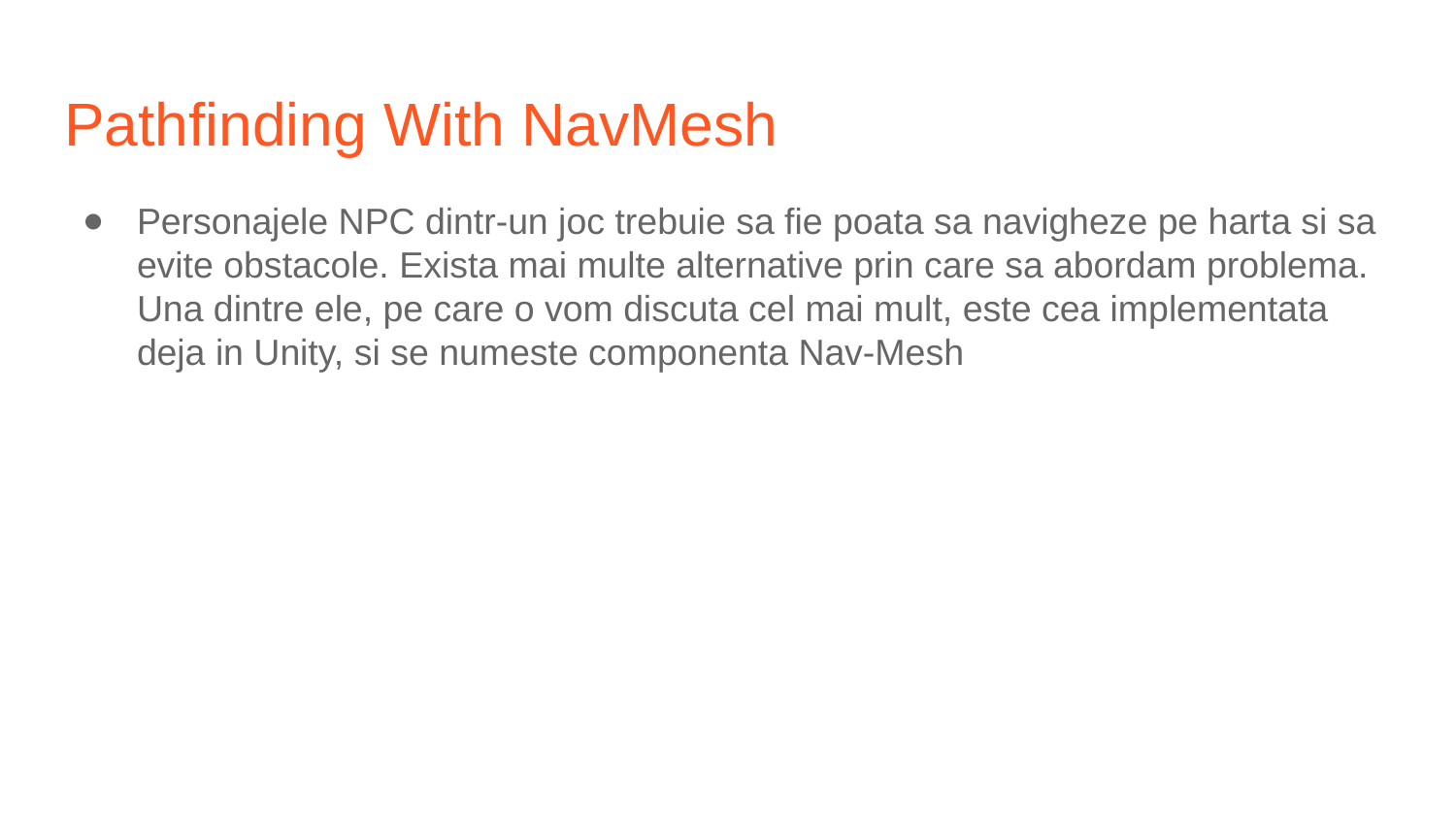

# Pathfinding With NavMesh
Personajele NPC dintr-un joc trebuie sa fie poata sa navigheze pe harta si sa evite obstacole. Exista mai multe alternative prin care sa abordam problema. Una dintre ele, pe care o vom discuta cel mai mult, este cea implementata deja in Unity, si se numeste componenta Nav-Mesh